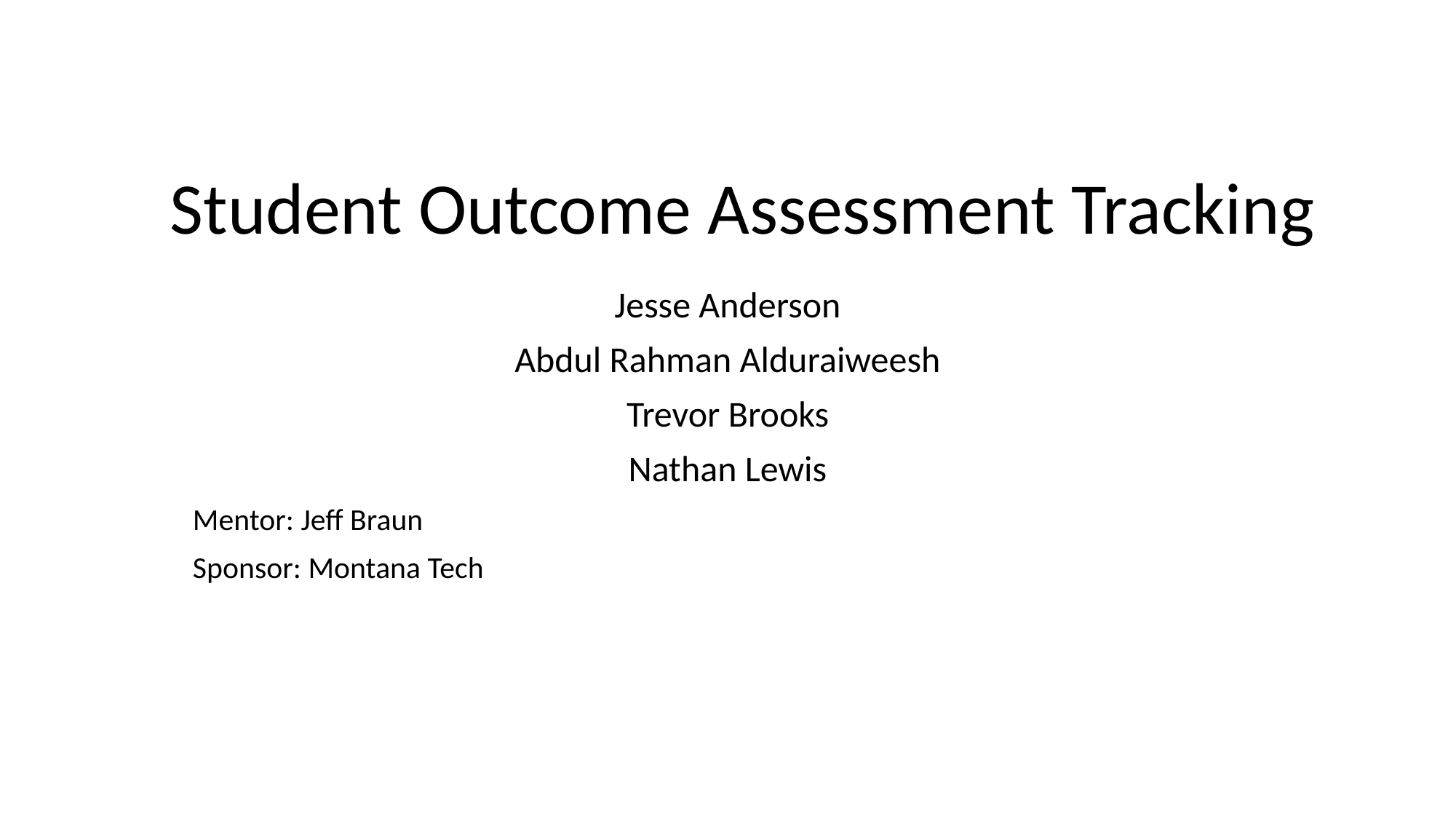

# Student Outcome Assessment Tracking
Jesse Anderson
Abdul Rahman Alduraiweesh
Trevor Brooks
Nathan Lewis
Mentor: Jeff Braun
Sponsor: Montana Tech